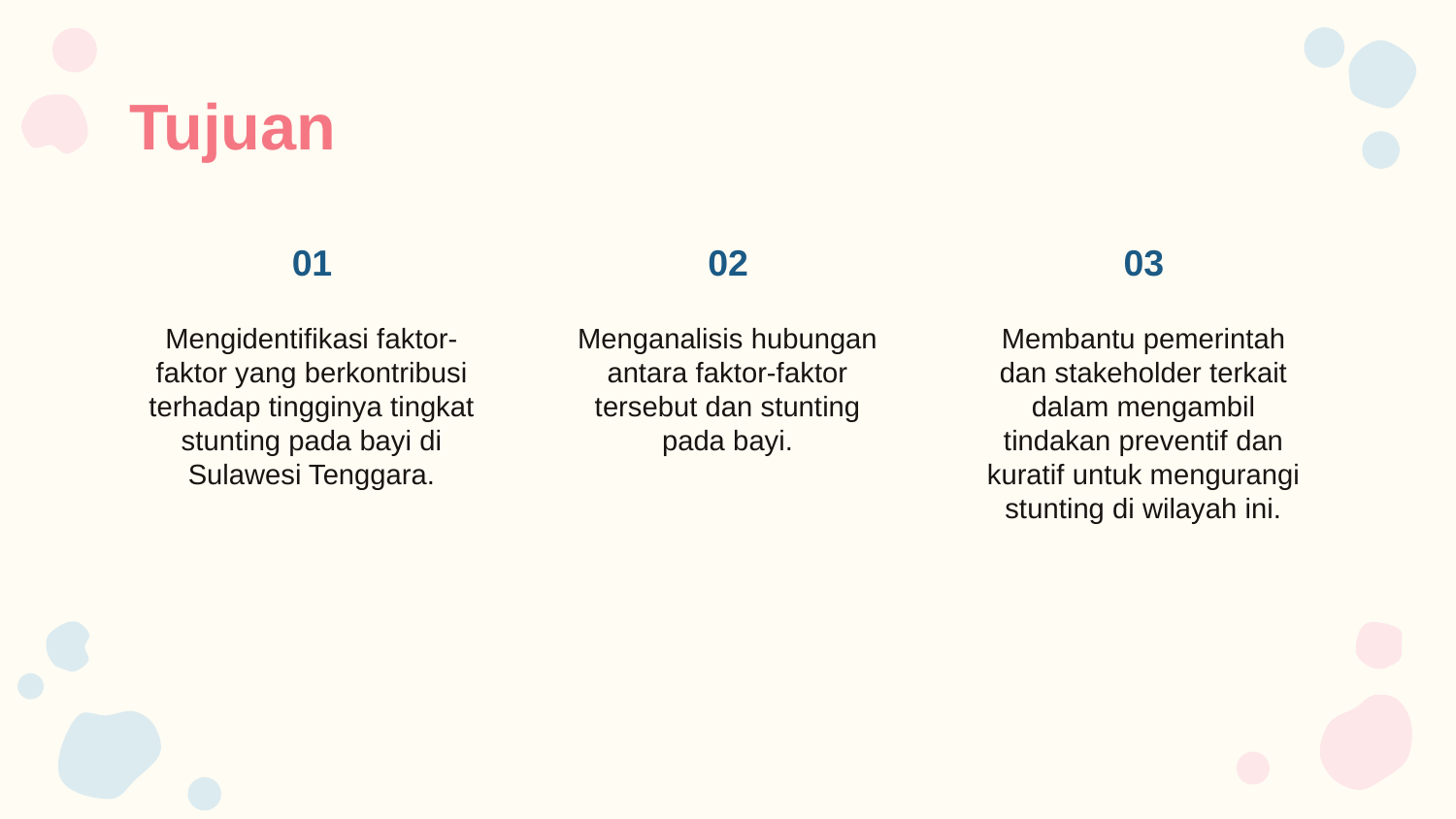

# Tujuan
01
02
03
Membantu pemerintah dan stakeholder terkait dalam mengambil tindakan preventif dan kuratif untuk mengurangi stunting di wilayah ini.
Mengidentifikasi faktor-faktor yang berkontribusi terhadap tingginya tingkat stunting pada bayi di Sulawesi Tenggara.
Menganalisis hubungan antara faktor-faktor tersebut dan stunting pada bayi.